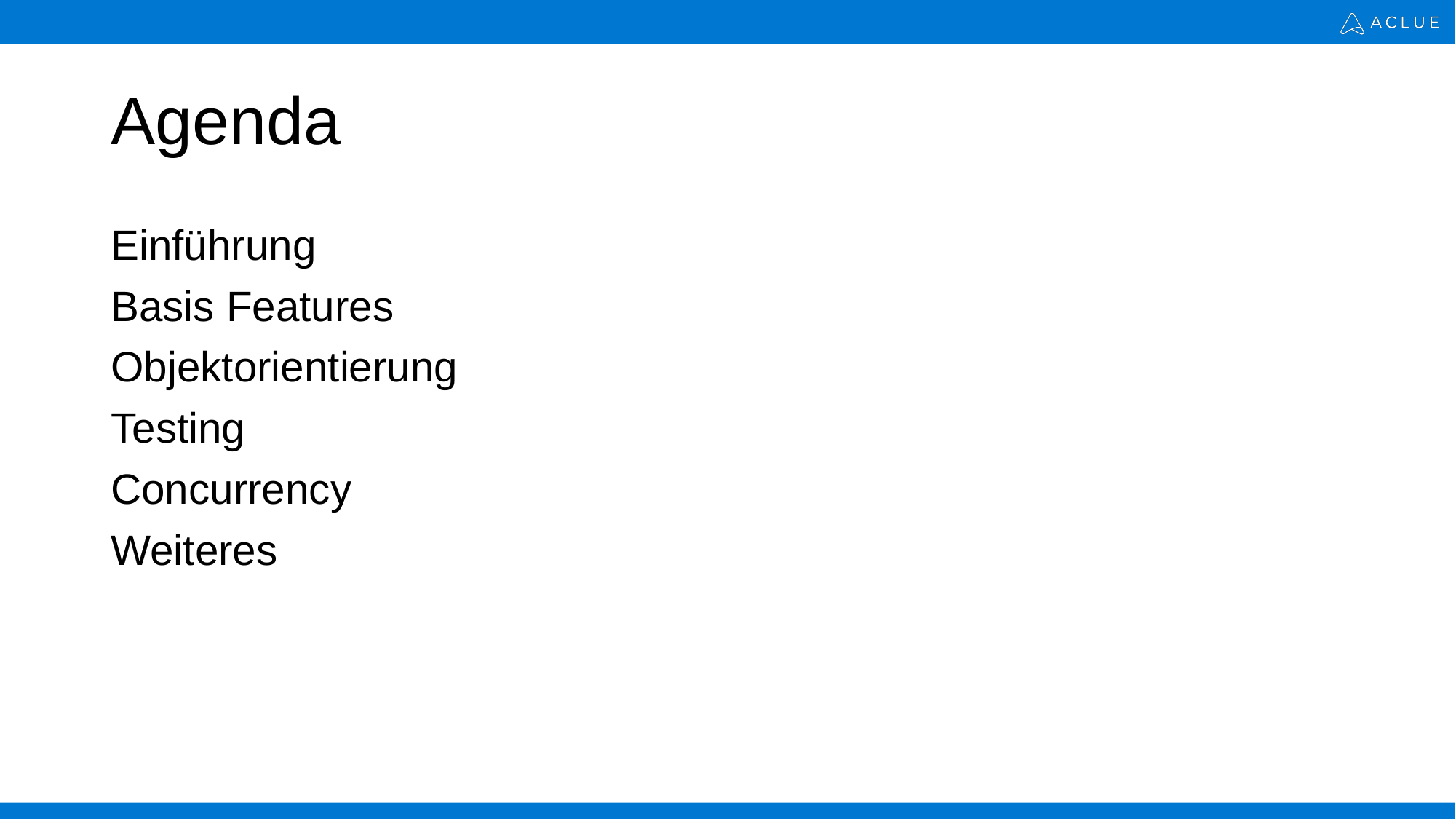

# Agenda
Einführung
Basis Features
Objektorientierung
Testing
Concurrency
Weiteres